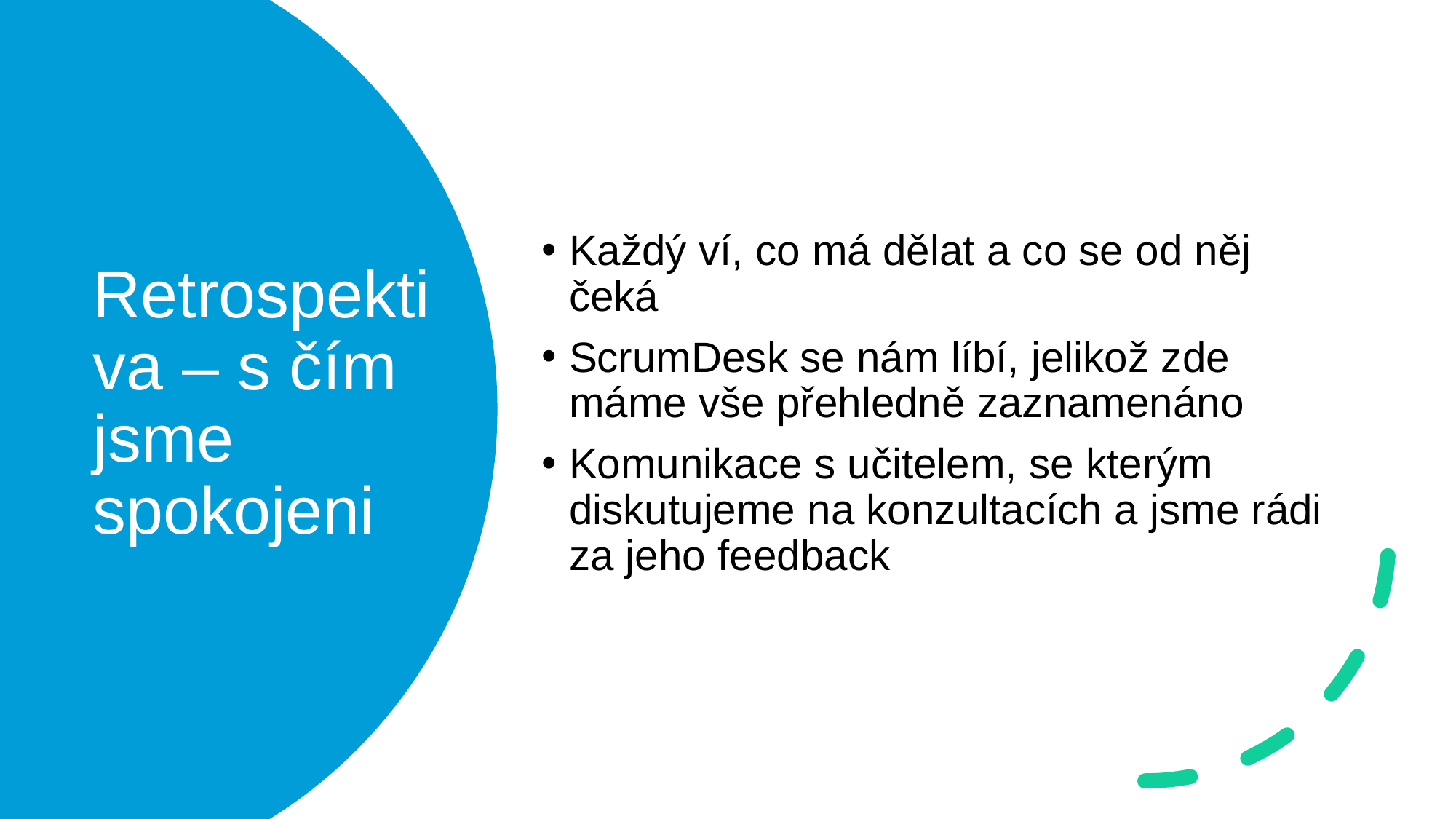

Každý ví, co má dělat a co se od něj čeká
ScrumDesk se nám líbí, jelikož zde máme vše přehledně zaznamenáno
Komunikace s učitelem, se kterým diskutujeme na konzultacích a jsme rádi za jeho feedback
# Retrospektiva – s čím jsme spokojeni